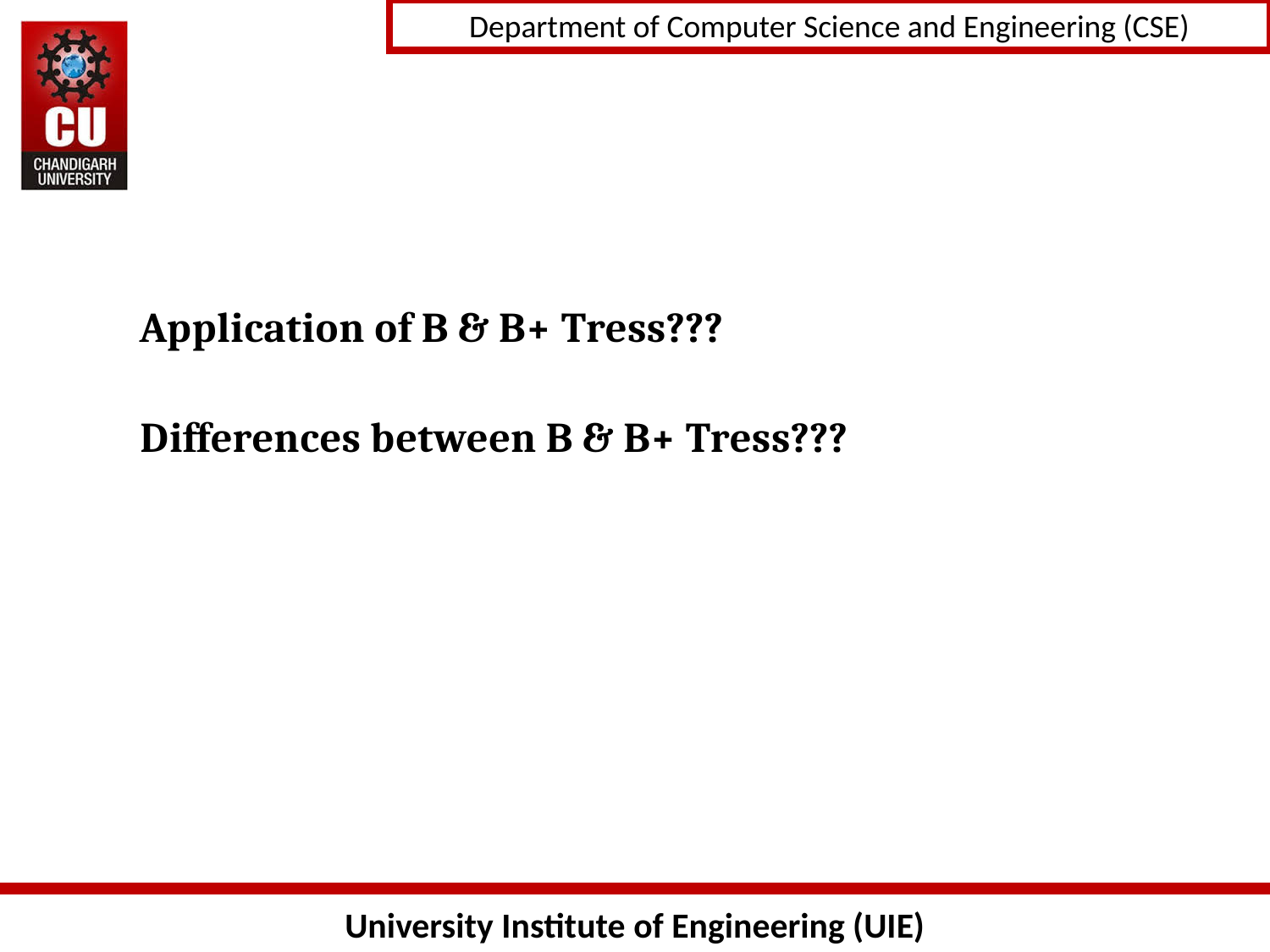

Application of B & B+ Tress???
Differences between B & B+ Tress???